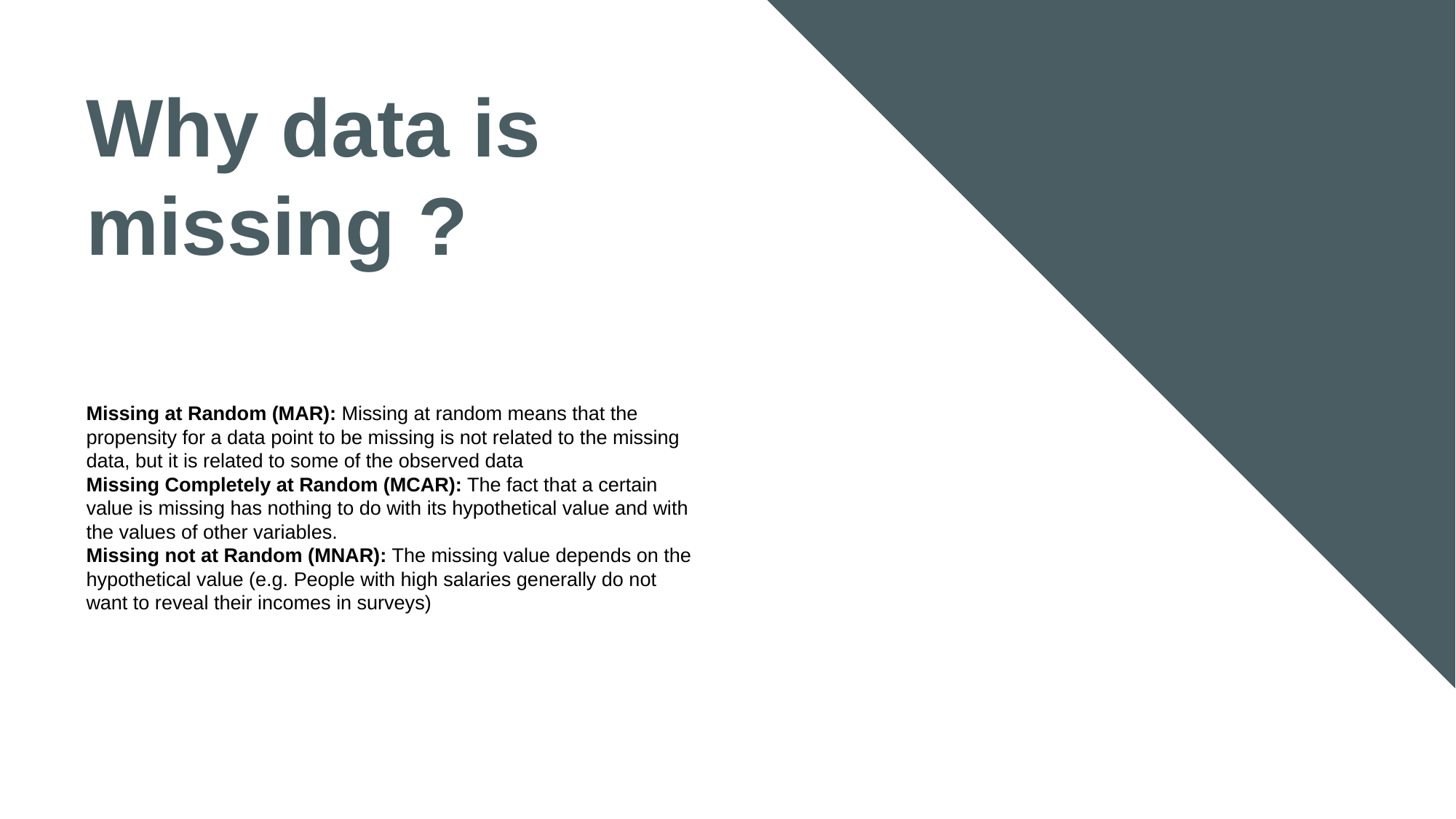

Why data is missing ?
SLIDE
Missing at Random (MAR): Missing at random means that the propensity for a data point to be missing is not related to the missing data, but it is related to some of the observed data
Missing Completely at Random (MCAR): The fact that a certain value is missing has nothing to do with its hypothetical value and with the values of other variables.
Missing not at Random (MNAR): The missing value depends on the hypothetical value (e.g. People with high salaries generally do not want to reveal their incomes in surveys)
We Create Quality Professional
PPT Presentation